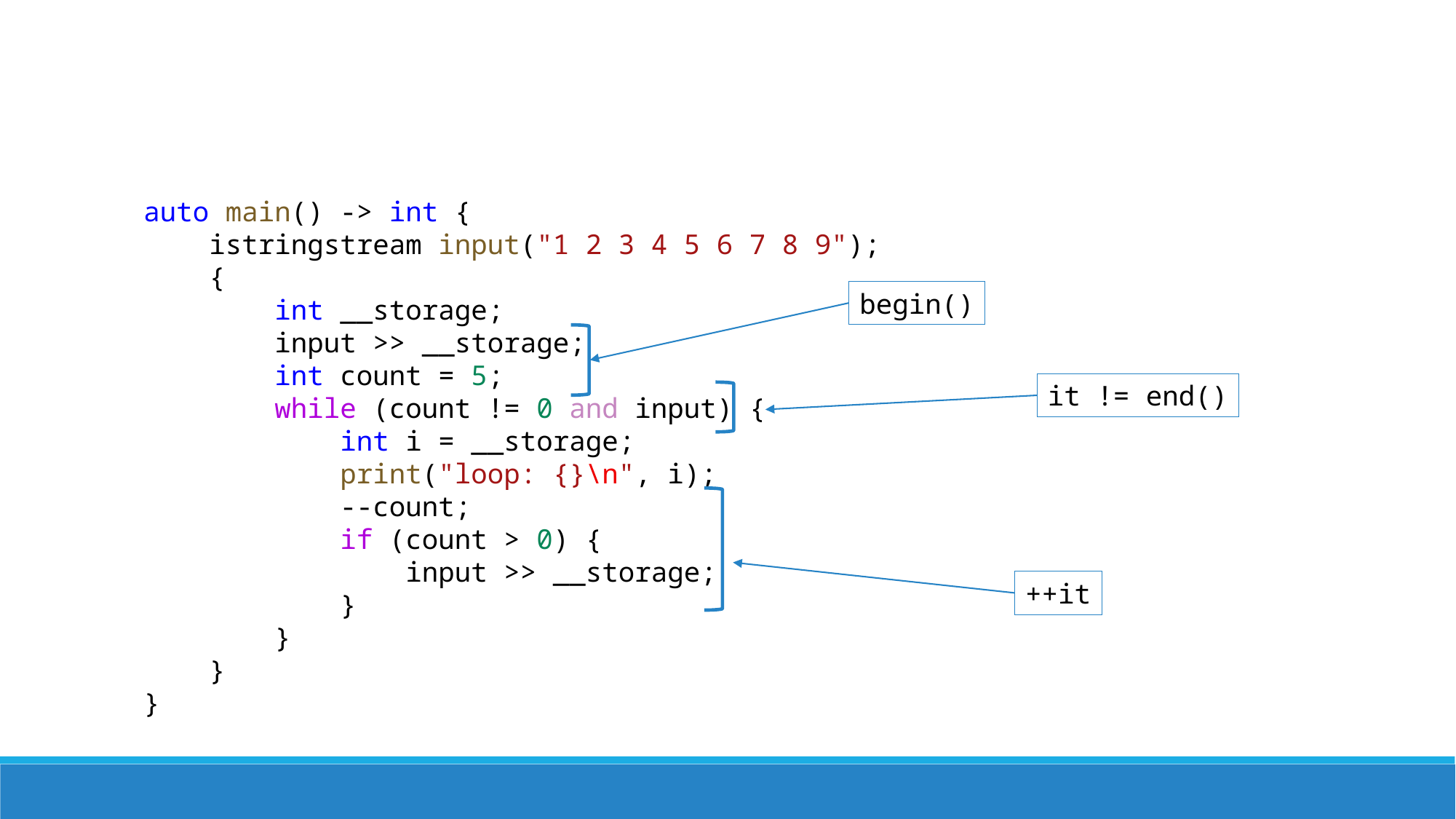

auto main() -> int {
    istringstream input("1 2 3 4 5 6 7 8 9");
    {
        int __storage;
        input >> __storage;
        int count = 5;
        while (count != 0 and input) {
            int i = __storage;
            print("loop: {}\n", i);
            --count;
            if (count > 0) {
                input >> __storage;
            }
        }
    }
}
begin()

it != end()

++it